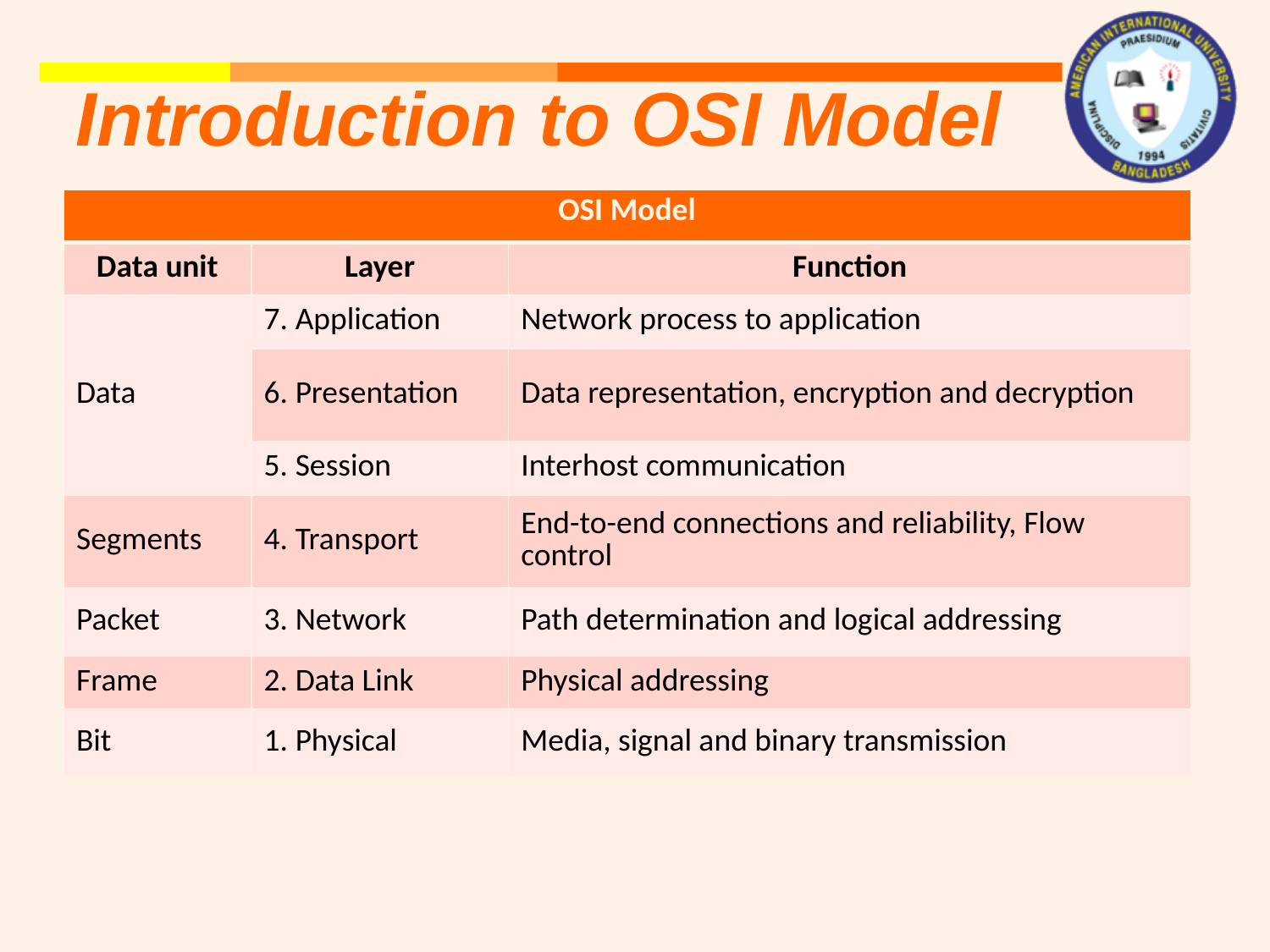

Introduction to OSI Model
| OSI Model |  |  |
| --- | --- | --- |
| Data unit | Layer | Function |
| Data | 7. Application | Network process to application |
|  | 6. Presentation | Data representation, encryption and decryption |
|  | 5. Session | Interhost communication |
| Segments | 4. Transport | End-to-end connections and reliability, Flow control |
| Packet | 3. Network | Path determination and logical addressing |
| Frame | 2. Data Link | Physical addressing |
| Bit | 1. Physical | Media, signal and binary transmission |